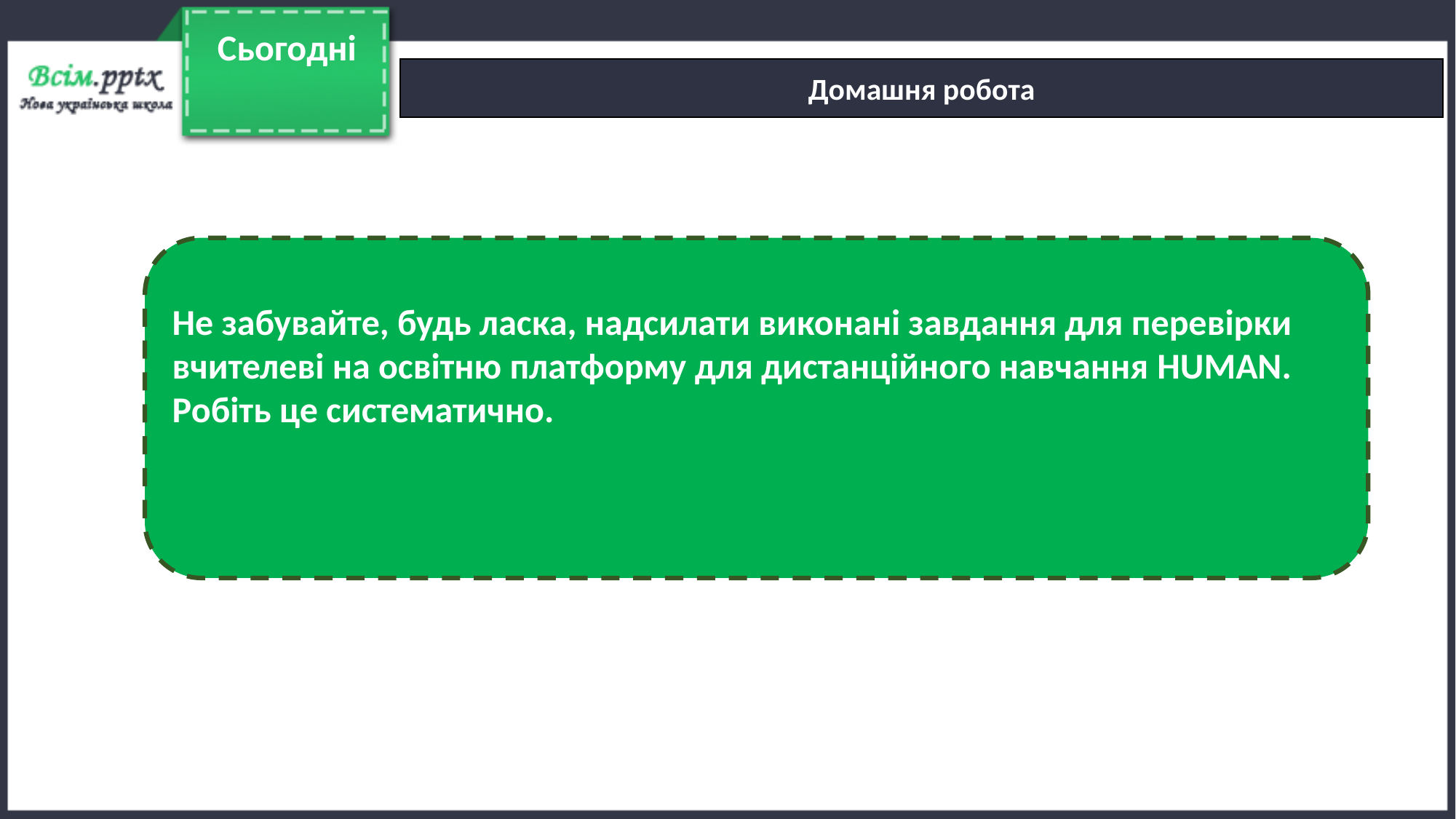

Сьогодні
Домашня робота

Не забувайте, будь ласка, надсилати виконані завдання для перевірки вчителеві на освітню платформу для дистанційного навчання HUMAN. Робіть це систематично.